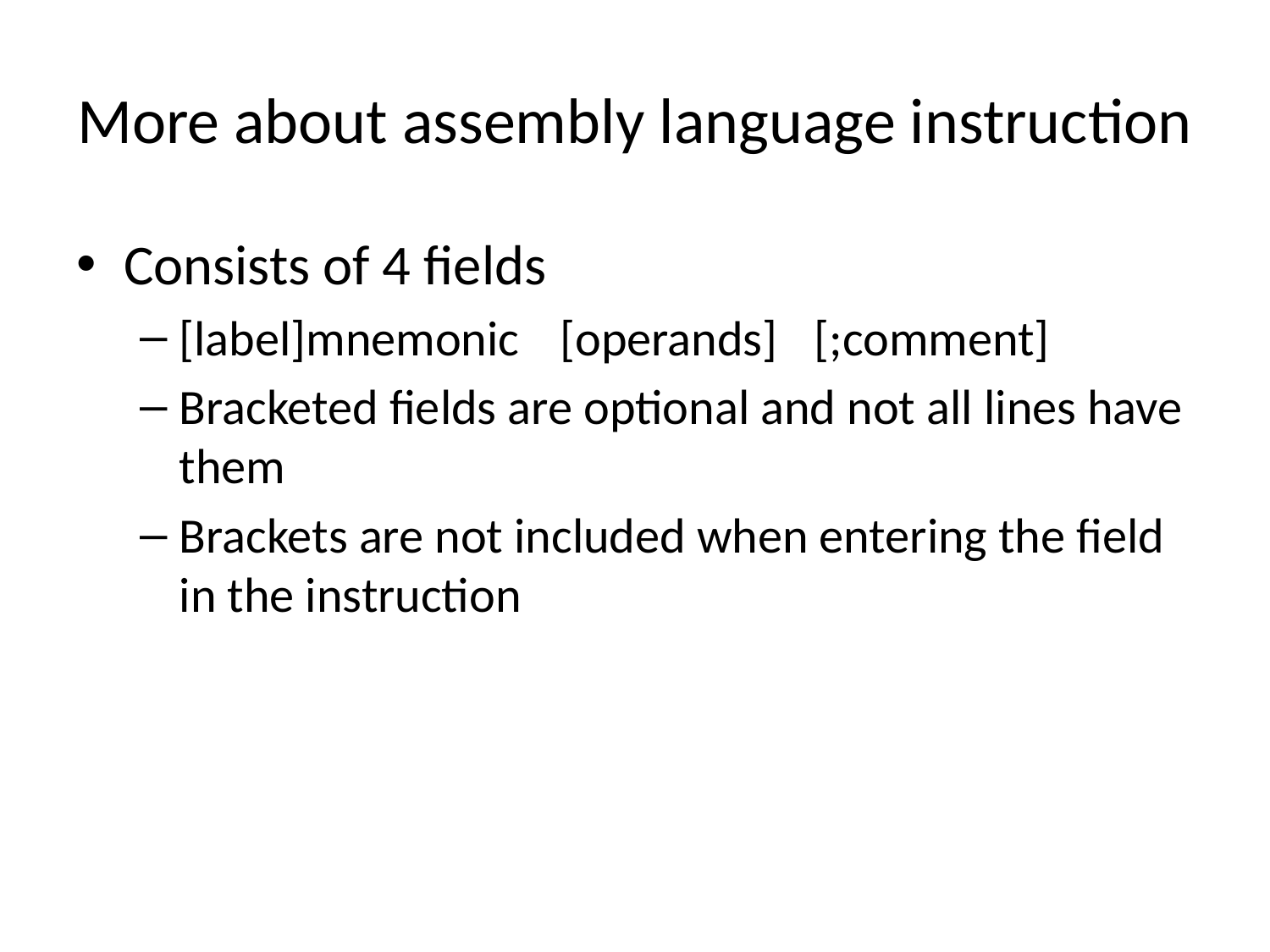

# More about assembly language instruction
Consists of 4 fields
[label]	mnemonic	[operands]	[;comment]
Bracketed fields are optional and not all lines have them
Brackets are not included when entering the field in the instruction